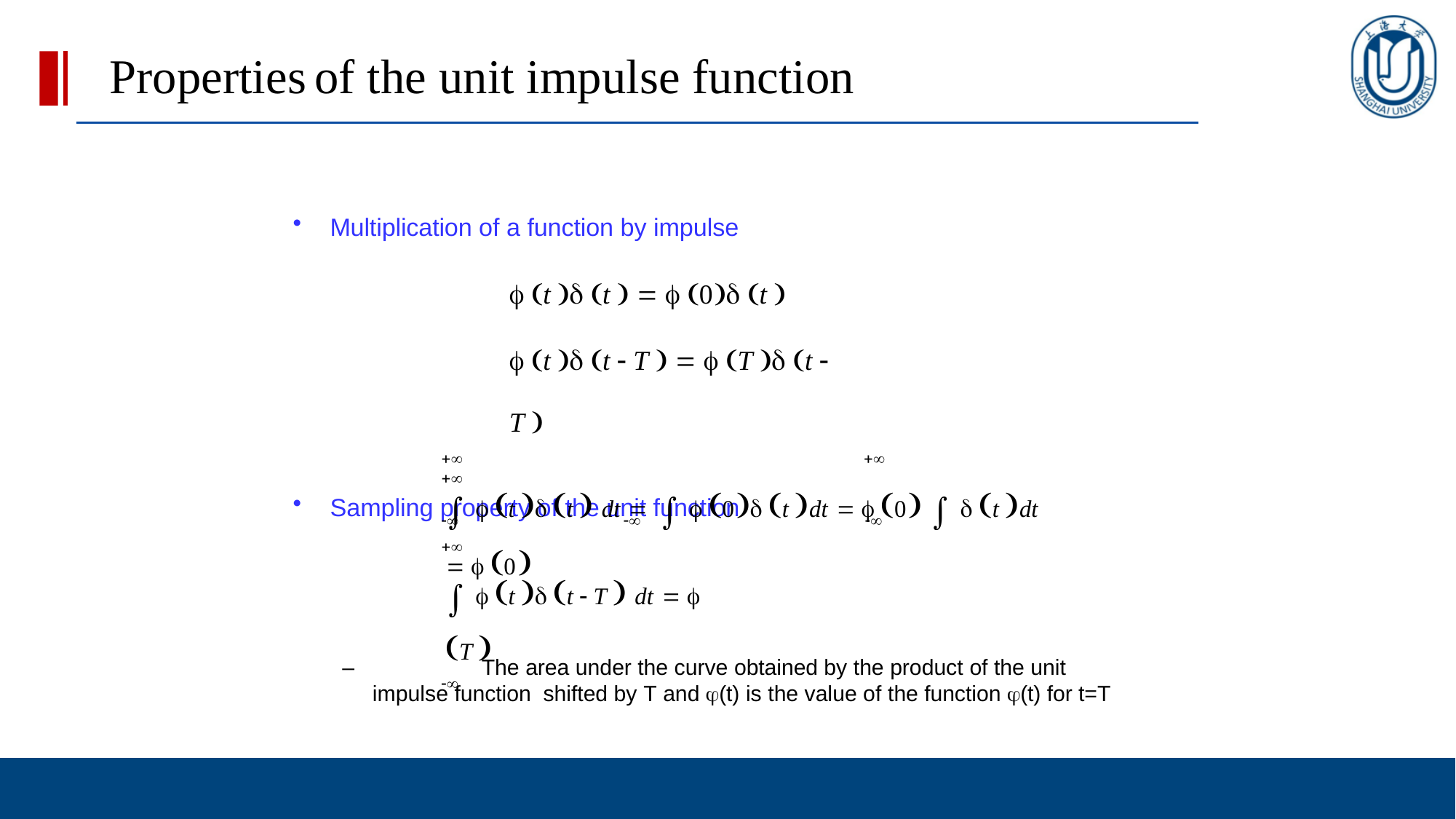

# Properties of the unit impulse function
Multiplication of a function by impulse
φ (t )δ (t ) = φ (0)δ (t )
φ (t )δ (t − T ) = φ (T )δ (t − T )

Sampling property of the unit function
+∞	+∞
+∞
∫ φ (t )δ (t ) dt =  ∫ φ (0)δ (t )dt = φ (0) ∫ δ (t )dt = φ (0)
−∞	−∞	−∞
+∞
∫ φ (t )δ (t − T ) dt = φ (T )
−∞
–		The area under the curve obtained by the product of the unit impulse function  shifted by T and ϕ(t) is the value of the function ϕ(t) for t=T